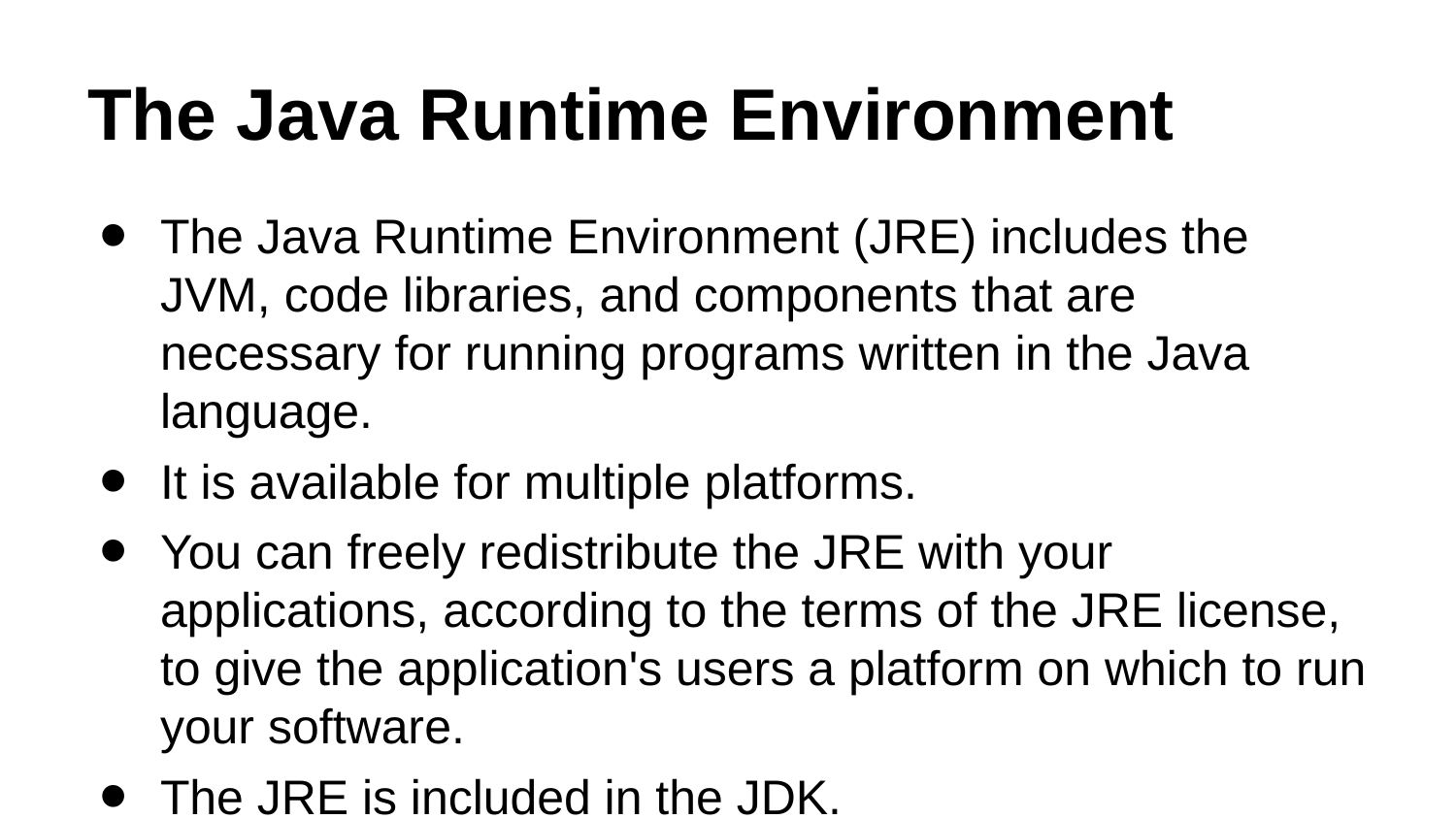

# The Java Runtime Environment
The Java Runtime Environment (JRE) includes the JVM, code libraries, and components that are necessary for running programs written in the Java language.
It is available for multiple platforms.
You can freely redistribute the JRE with your applications, according to the terms of the JRE license, to give the application's users a platform on which to run your software.
The JRE is included in the JDK.